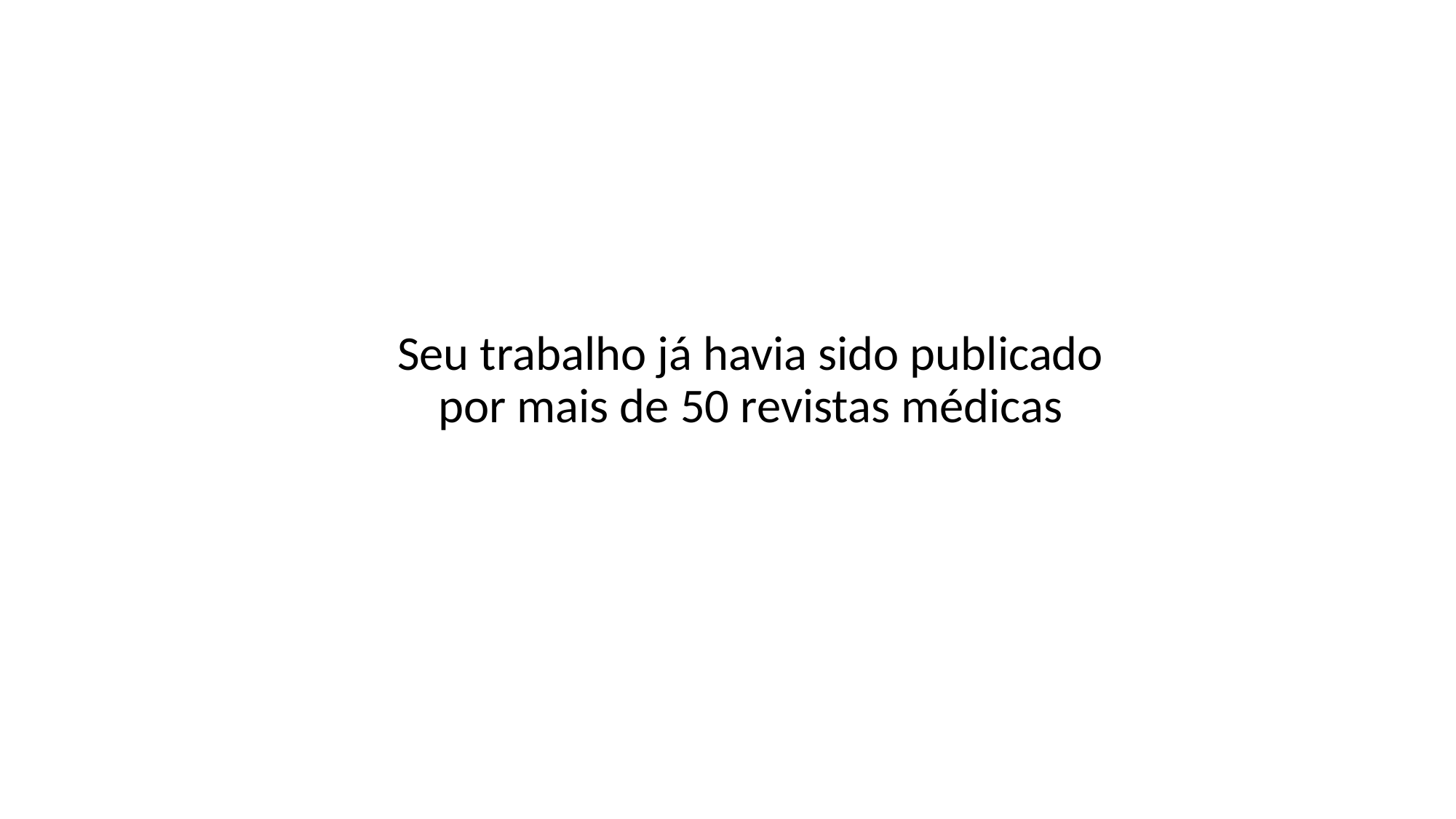

Seu trabalho já havia sido publicado por mais de 50 revistas médicas